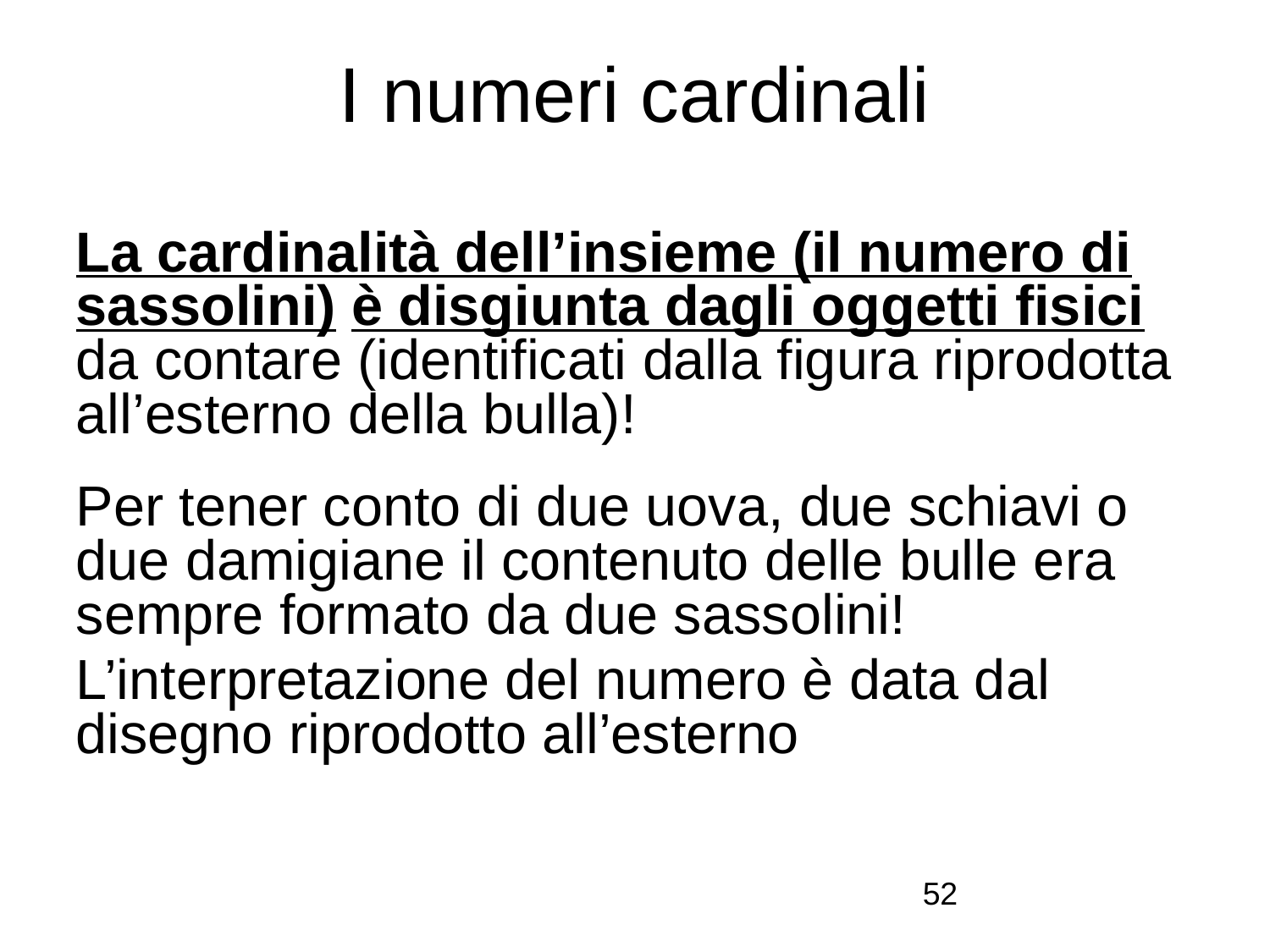

# I numeri cardinali
La cardinalità dell’insieme (il numero di sassolini) è disgiunta dagli oggetti fisici da contare (identificati dalla figura riprodotta all’esterno della bulla)!

Per tener conto di due uova, due schiavi o due damigiane il contenuto delle bulle era sempre formato da due sassolini!
L’interpretazione del numero è data dal disegno riprodotto all’esterno

52